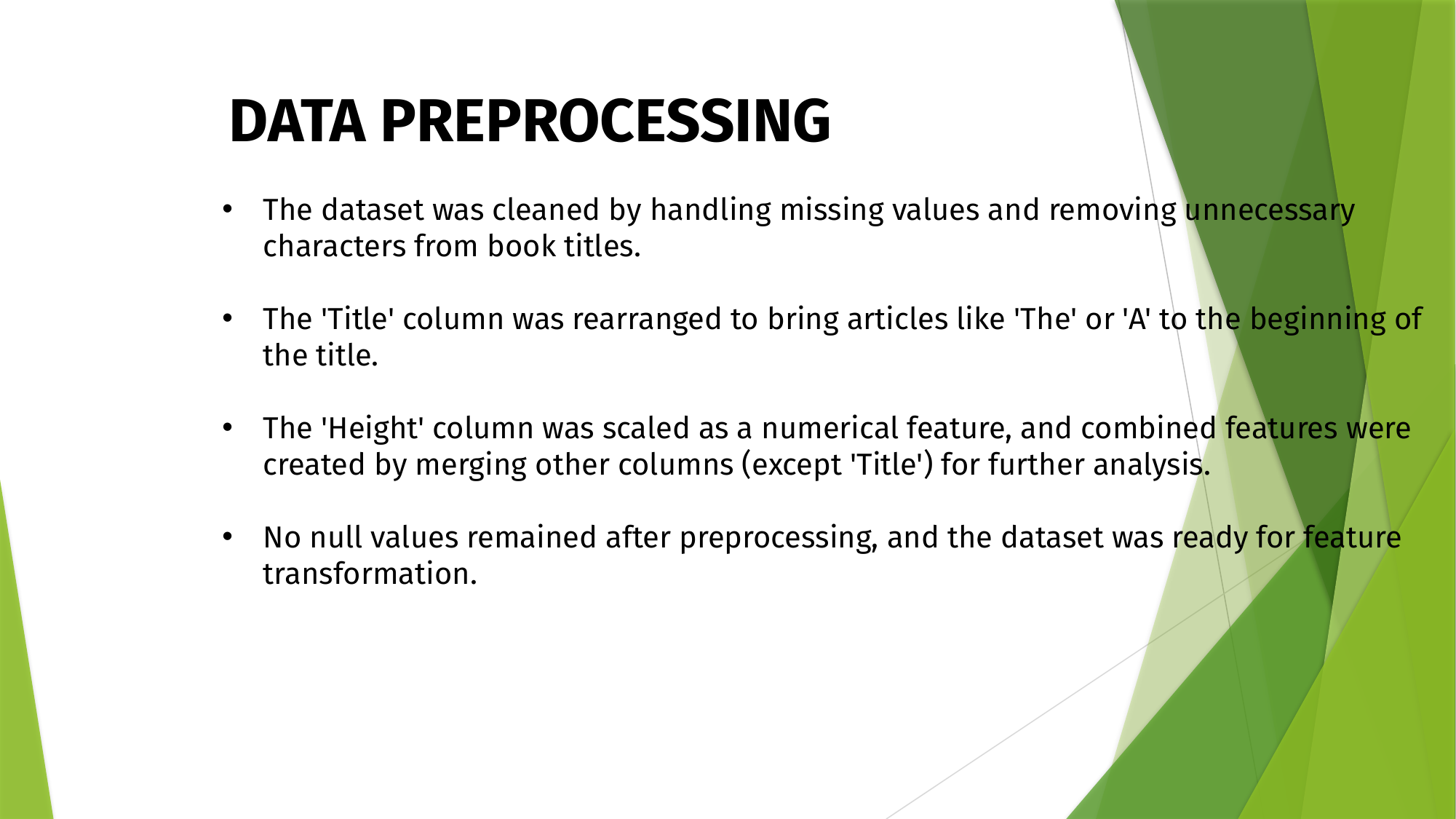

DATA PREPROCESSING

The dataset was cleaned by handling missing values and removing unnecessary characters from book titles.

The 'Title' column was rearranged to bring articles like 'The' or 'A' to the beginning of the title.

The 'Height' column was scaled as a numerical feature, and combined features were created by merging other columns (except 'Title') for further analysis.

No null values remained after preprocessing, and the dataset was ready for feature transformation.